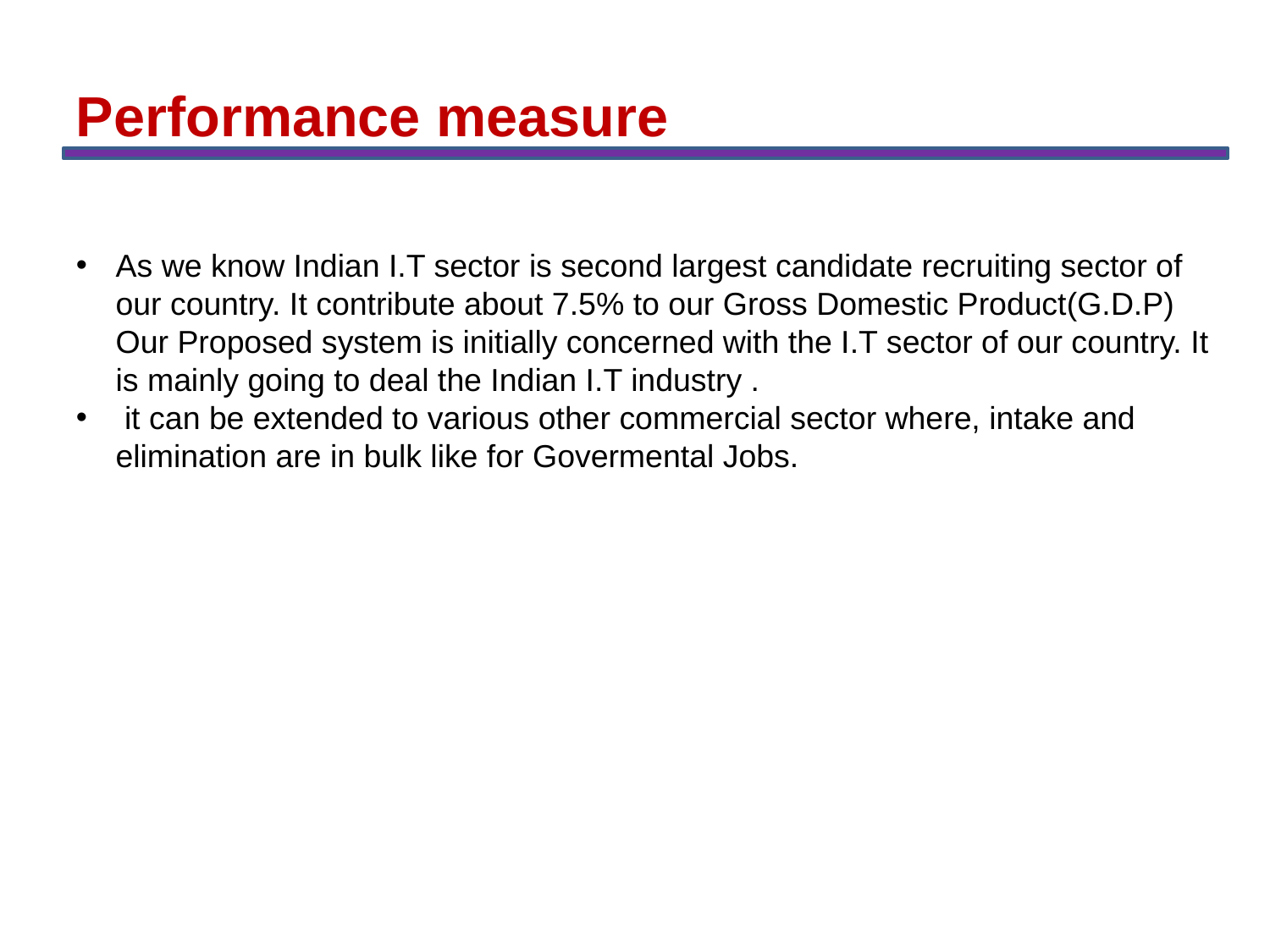

Performance measure

As we know Indian I.T sector is second largest candidate recruiting sector of our country. It contribute about 7.5% to our Gross Domestic Product(G.D.P) Our Proposed system is initially concerned with the I.T sector of our country. It is mainly going to deal the Indian I.T industry .
 it can be extended to various other commercial sector where, intake and         elimination are in bulk like for Govermental Jobs.